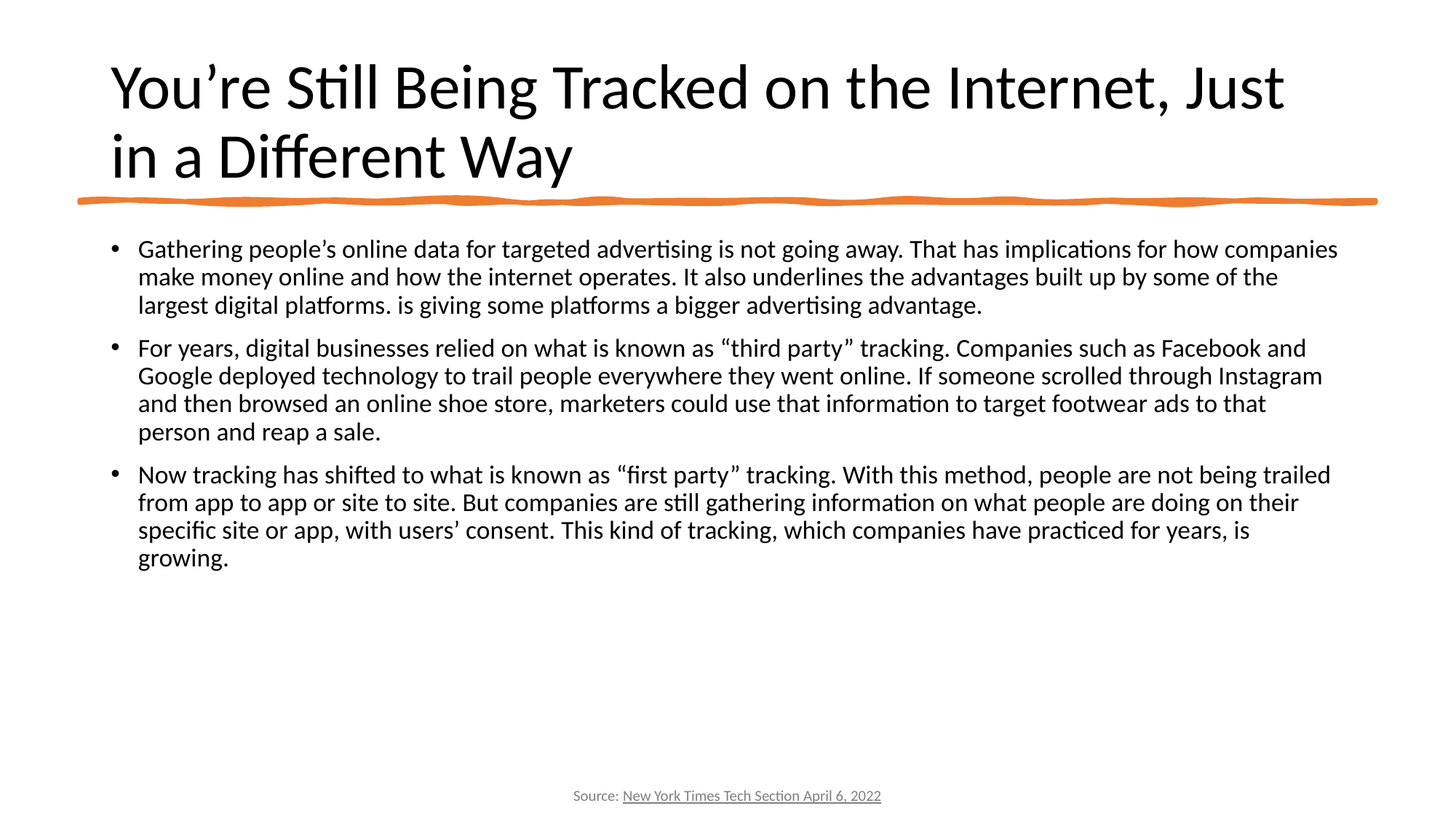

# You’re Still Being Tracked on the Internet, Just in a Different Way

Gathering people’s online data for targeted advertising is not going away. That has implications for how companies make money online and how the internet operates. It also underlines the advantages built up by some of the largest digital platforms. is giving some platforms a bigger advertising advantage.
For years, digital businesses relied on what is known as “third party” tracking. Companies such as Facebook and Google deployed technology to trail people everywhere they went online. If someone scrolled through Instagram and then browsed an online shoe store, marketers could use that information to target footwear ads to that person and reap a sale.
Now tracking has shifted to what is known as “first party” tracking. With this method, people are not being trailed from app to app or site to site. But companies are still gathering information on what people are doing on their specific site or app, with users’ consent. This kind of tracking, which companies have practiced for years, is growing.
Source: New York Times Tech Section April 6, 2022